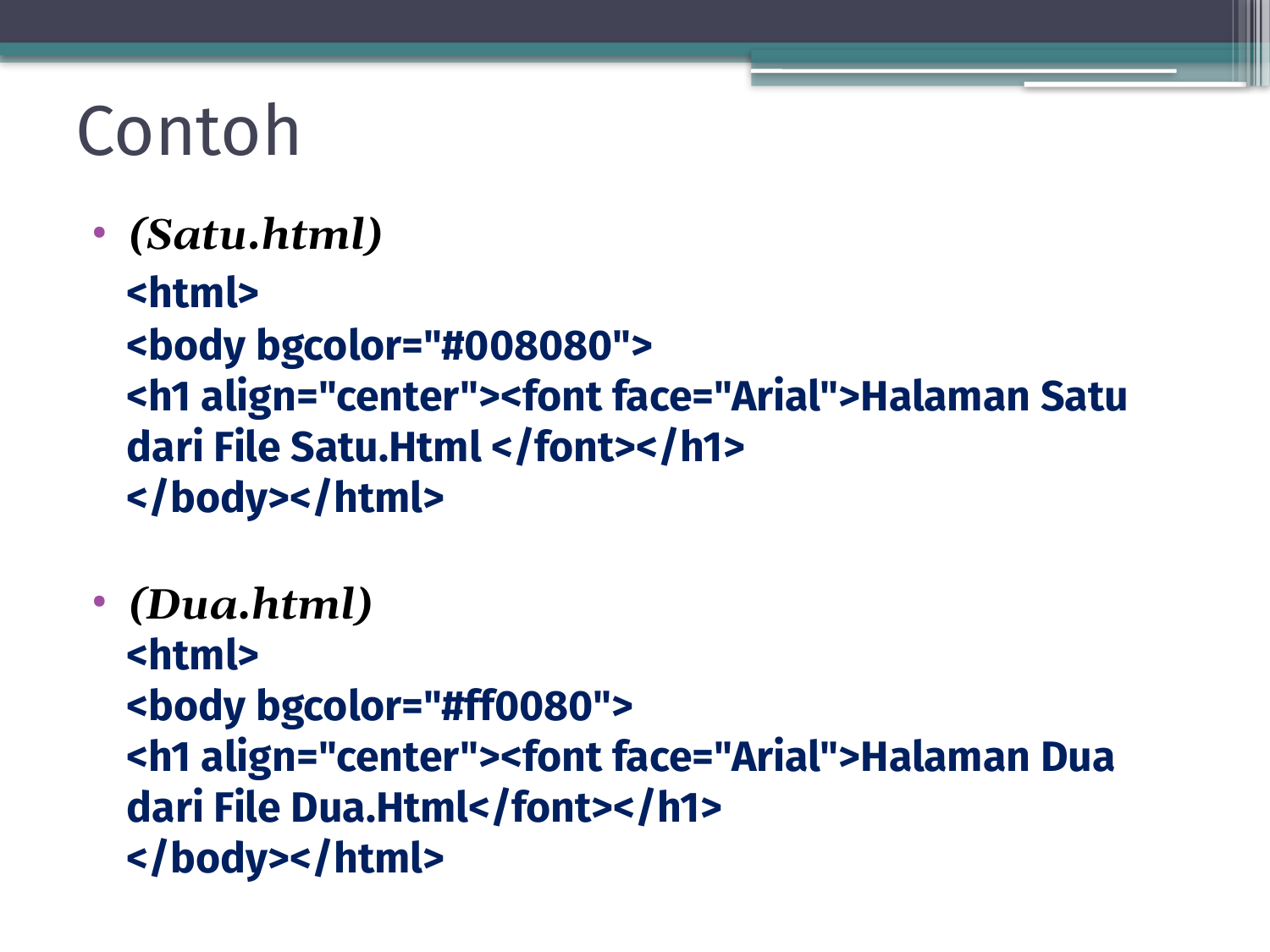

# Contoh
(Satu.html)
	<html>
	<body bgcolor="#008080">
	<h1 align="center"><font face="Arial">Halaman Satu dari File Satu.Html </font></h1>
	</body></html>

(Dua.html)
	<html>
	<body bgcolor="#ff0080">
	<h1 align="center"><font face="Arial">Halaman Dua dari File Dua.Html</font></h1>
	</body></html>